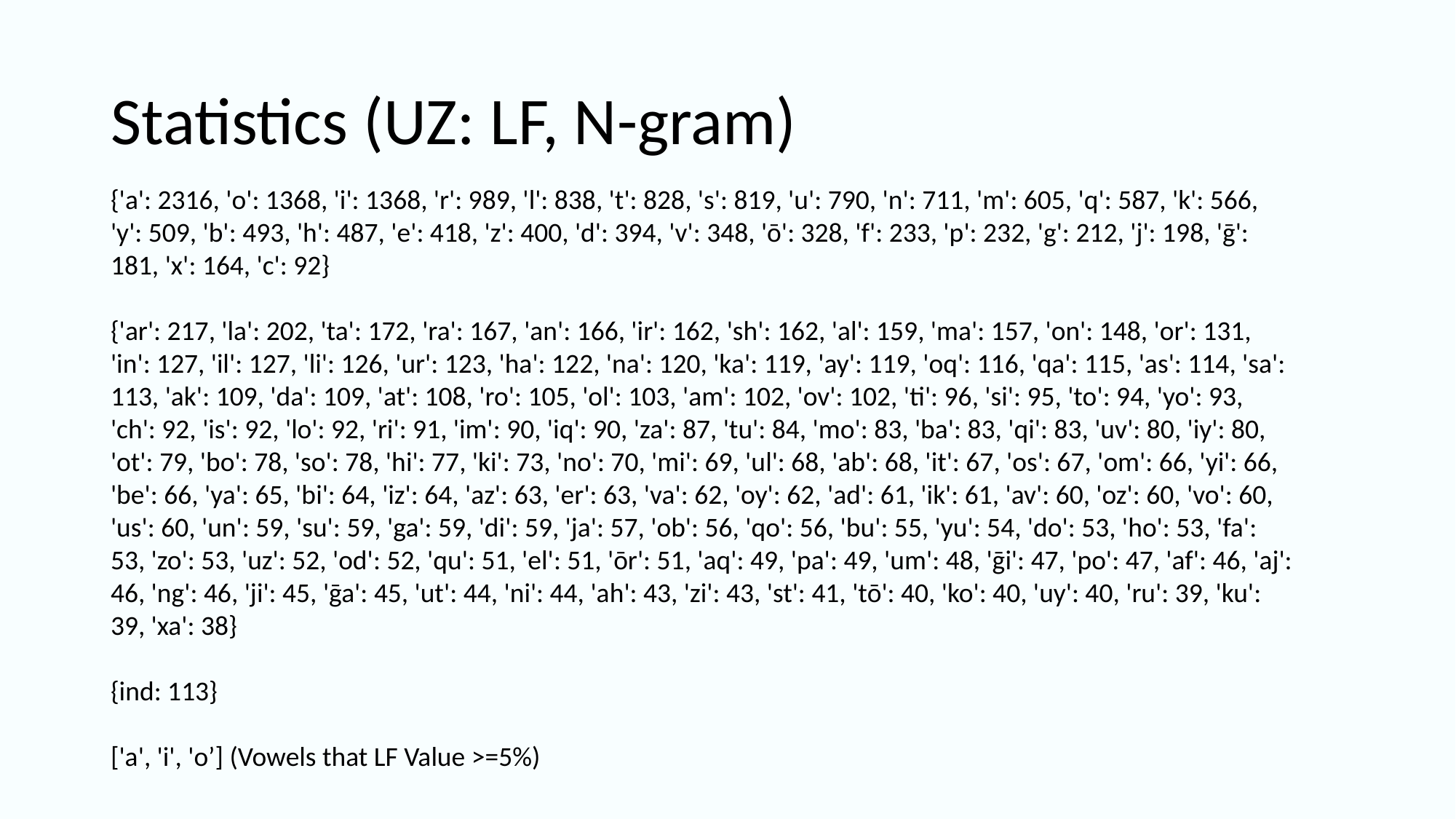

# Statistics (UZ: LF, N-gram)
{'a': 2316, 'o': 1368, 'i': 1368, 'r': 989, 'l': 838, 't': 828, 's': 819, 'u': 790, 'n': 711, 'm': 605, 'q': 587, 'k': 566, 'y': 509, 'b': 493, 'h': 487, 'e': 418, 'z': 400, 'd': 394, 'v': 348, 'ō': 328, 'f': 233, 'p': 232, 'g': 212, 'j': 198, 'ḡ': 181, 'x': 164, 'c': 92}

{'ar': 217, 'la': 202, 'ta': 172, 'ra': 167, 'an': 166, 'ir': 162, 'sh': 162, 'al': 159, 'ma': 157, 'on': 148, 'or': 131, 'in': 127, 'il': 127, 'li': 126, 'ur': 123, 'ha': 122, 'na': 120, 'ka': 119, 'ay': 119, 'oq': 116, 'qa': 115, 'as': 114, 'sa': 113, 'ak': 109, 'da': 109, 'at': 108, 'ro': 105, 'ol': 103, 'am': 102, 'ov': 102, 'ti': 96, 'si': 95, 'to': 94, 'yo': 93, 'ch': 92, 'is': 92, 'lo': 92, 'ri': 91, 'im': 90, 'iq': 90, 'za': 87, 'tu': 84, 'mo': 83, 'ba': 83, 'qi': 83, 'uv': 80, 'iy': 80, 'ot': 79, 'bo': 78, 'so': 78, 'hi': 77, 'ki': 73, 'no': 70, 'mi': 69, 'ul': 68, 'ab': 68, 'it': 67, 'os': 67, 'om': 66, 'yi': 66, 'be': 66, 'ya': 65, 'bi': 64, 'iz': 64, 'az': 63, 'er': 63, 'va': 62, 'oy': 62, 'ad': 61, 'ik': 61, 'av': 60, 'oz': 60, 'vo': 60, 'us': 60, 'un': 59, 'su': 59, 'ga': 59, 'di': 59, 'ja': 57, 'ob': 56, 'qo': 56, 'bu': 55, 'yu': 54, 'do': 53, 'ho': 53, 'fa': 53, 'zo': 53, 'uz': 52, 'od': 52, 'qu': 51, 'el': 51, 'ōr': 51, 'aq': 49, 'pa': 49, 'um': 48, 'ḡi': 47, 'po': 47, 'af': 46, 'aj': 46, 'ng': 46, 'ji': 45, 'ḡa': 45, 'ut': 44, 'ni': 44, 'ah': 43, 'zi': 43, 'st': 41, 'tō': 40, 'ko': 40, 'uy': 40, 'ru': 39, 'ku': 39, 'xa': 38}

{ind: 113}

['a', 'i', 'o’] (Vowels that LF Value >=5%)